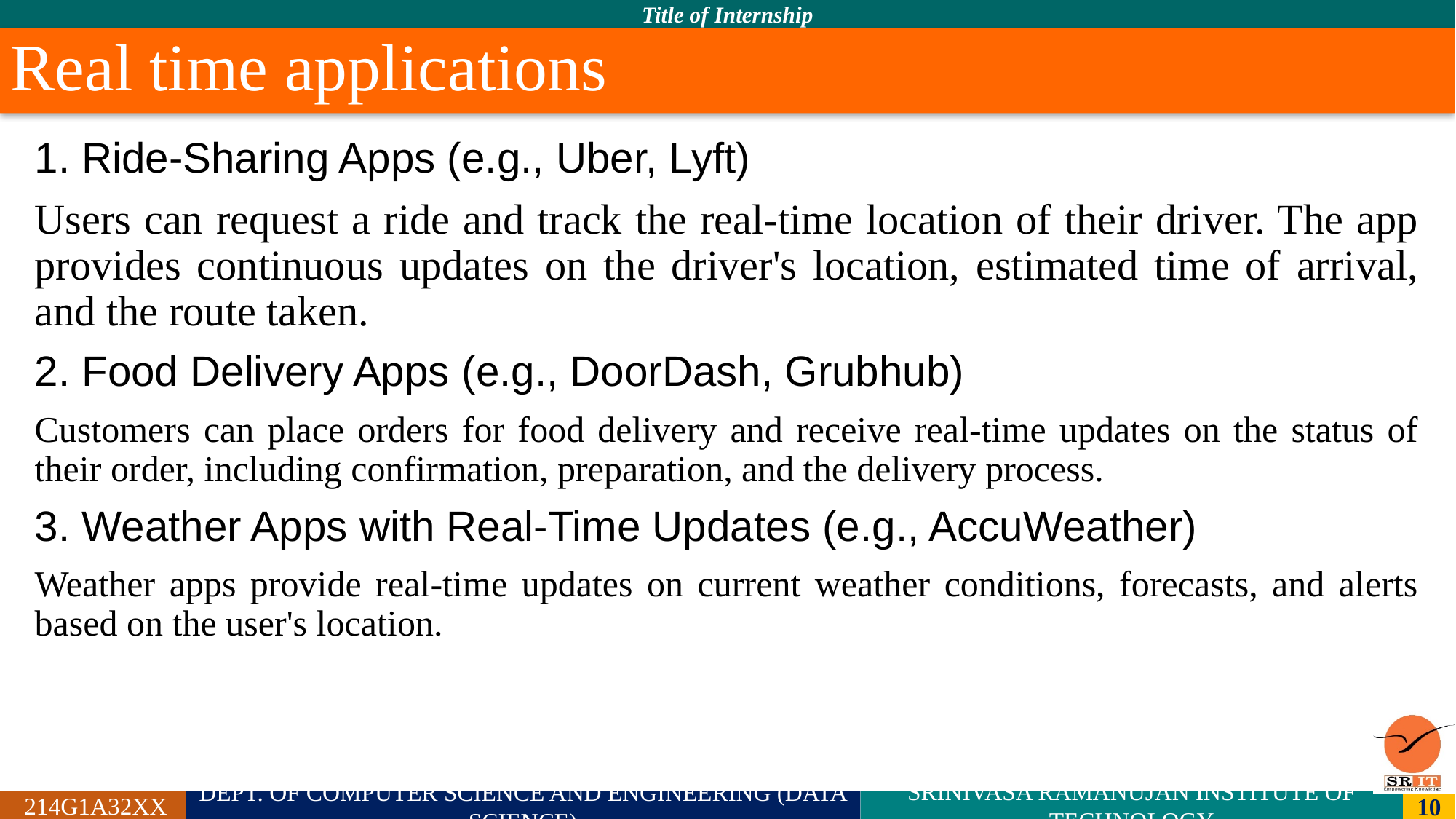

# Real time applications
1. Ride-Sharing Apps (e.g., Uber, Lyft)
Users can request a ride and track the real-time location of their driver. The app provides continuous updates on the driver's location, estimated time of arrival, and the route taken.
2. Food Delivery Apps (e.g., DoorDash, Grubhub)
Customers can place orders for food delivery and receive real-time updates on the status of their order, including confirmation, preparation, and the delivery process.
3. Weather Apps with Real-Time Updates (e.g., AccuWeather)
Weather apps provide real-time updates on current weather conditions, forecasts, and alerts based on the user's location.